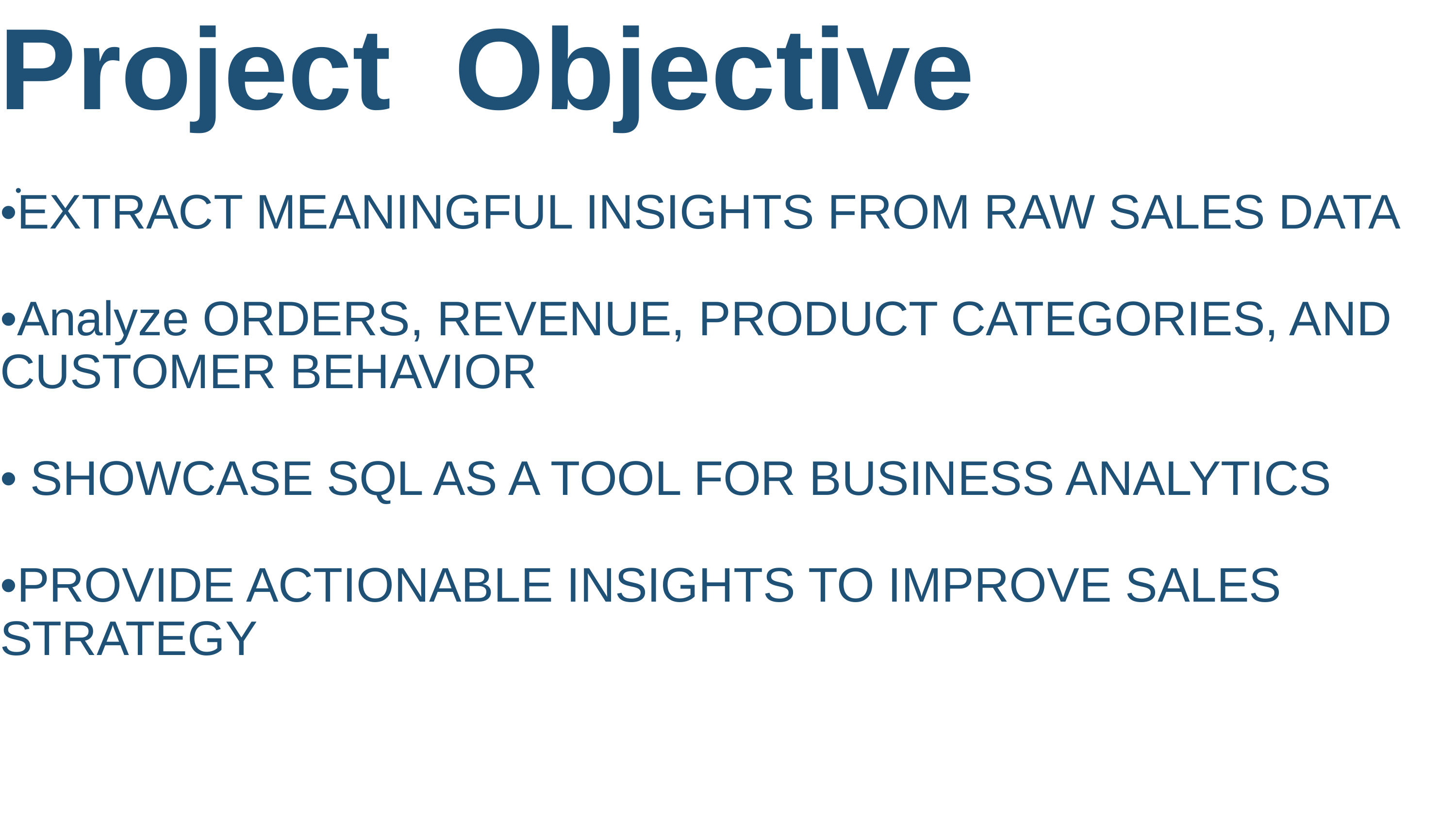

Project  Objective
•
•EXTRACT MEANINGFUL INSIGHTS FROM RAW SALES DATA

•Analyze ORDERS, REVENUE, PRODUCT CATEGORIES, AND CUSTOMER BEHAVIOR

• SHOWCASE SQL AS A TOOL FOR BUSINESS ANALYTICS

•PROVIDE ACTIONABLE INSIGHTS TO IMPROVE SALES STRATEGY